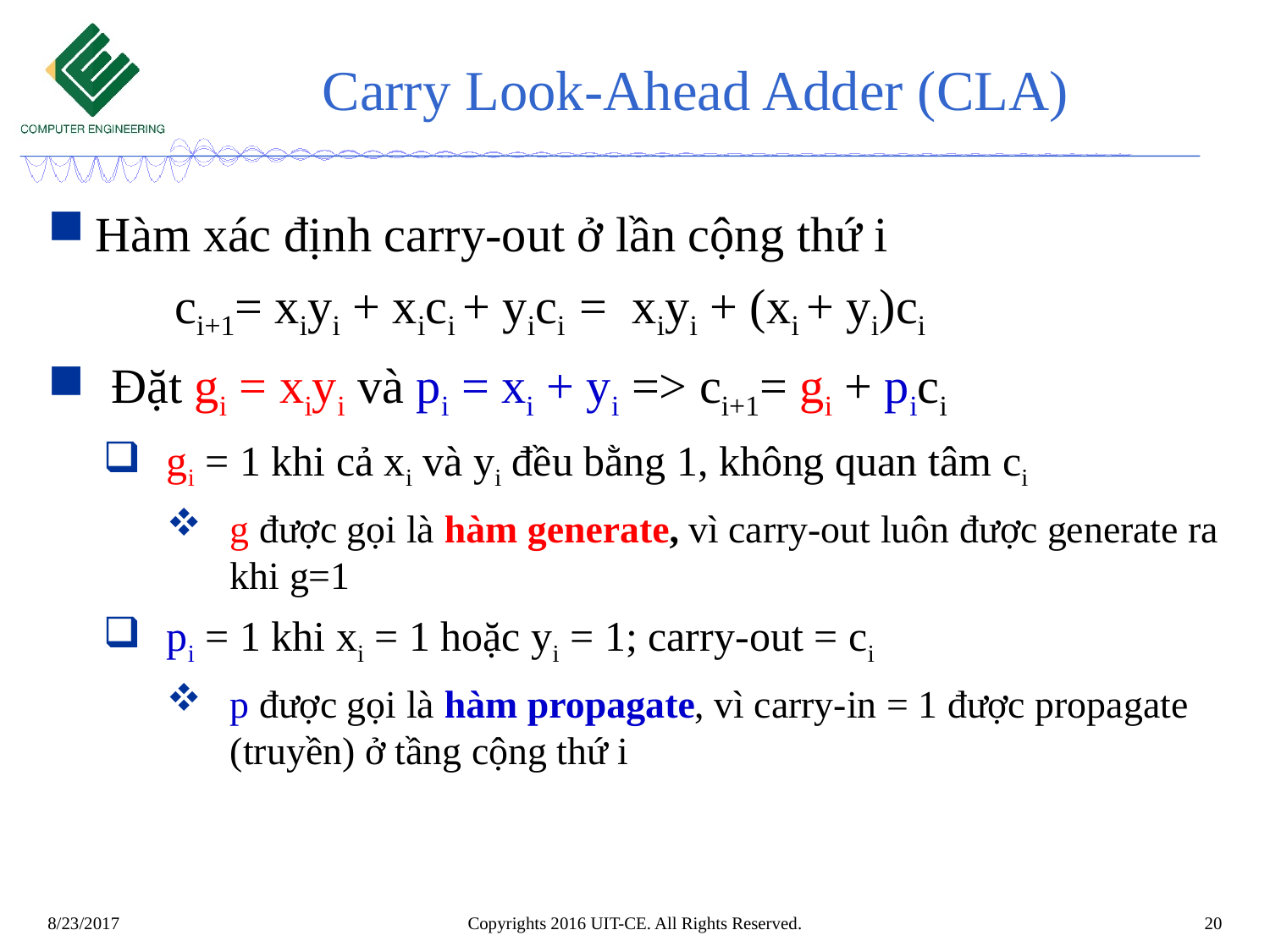

# Carry Look-Ahead Adder (CLA)
Hàm xác định carry-out ở lần cộng thứ i
	ci+1= xiyi + xici + yici  =  xiyi + (xi + yi)ci
Đặt gi = xiyi và pi = xi + yi => ci+1= gi + pici
gi = 1 khi cả xi và yi đều bằng 1, không quan tâm ci
g được gọi là hàm generate, vì carry-out luôn được generate ra khi g=1
pi = 1 khi xi = 1 hoặc yi = 1; carry-out = ci
p được gọi là hàm propagate, vì carry-in = 1 được propagate (truyền) ở tầng cộng thứ i
Copyrights 2016 UIT-CE. All Rights Reserved.
20
8/23/2017